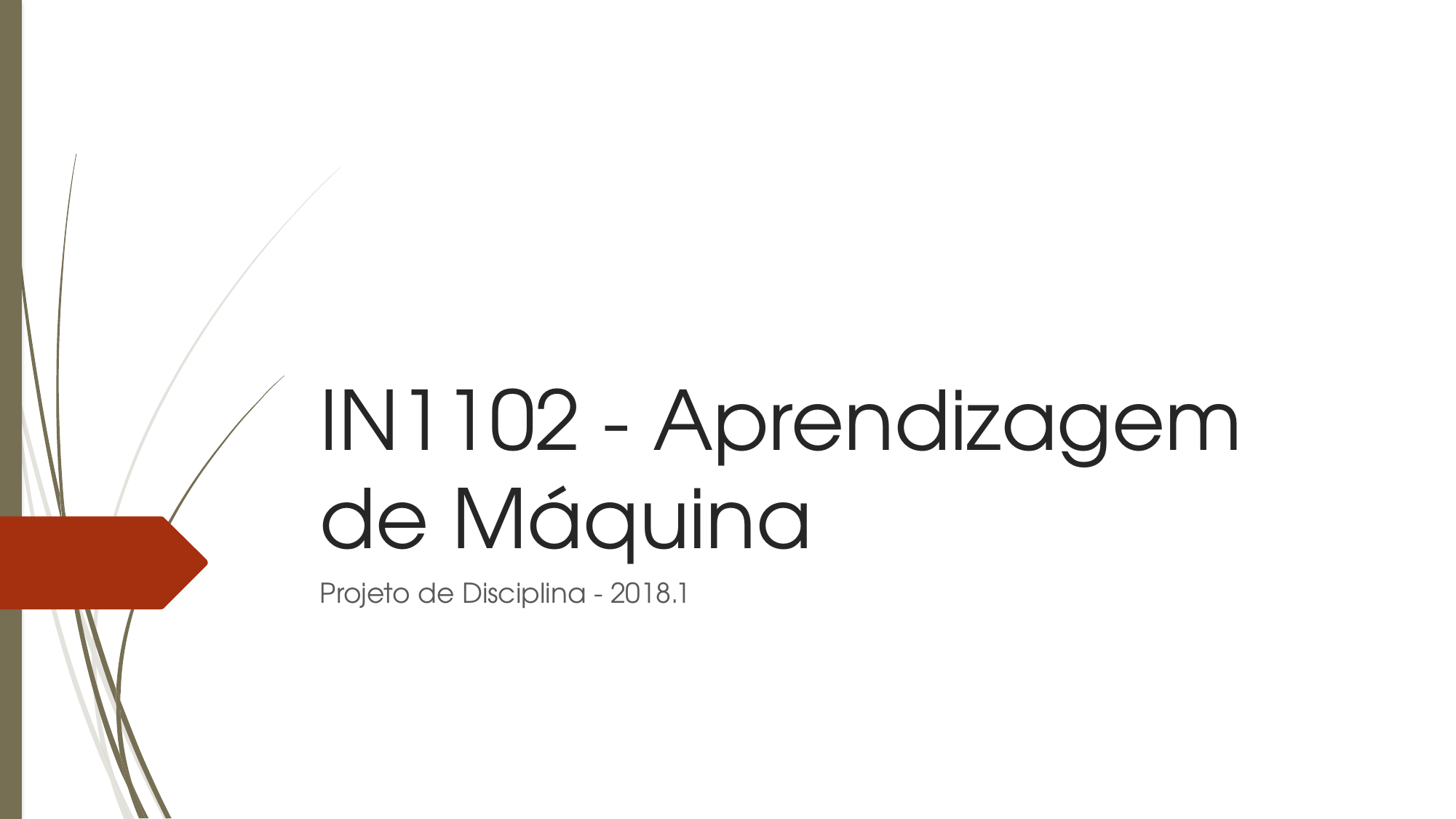

# IN1102 - Aprendizagem de Máquina
Projeto de Disciplina - 2018.1